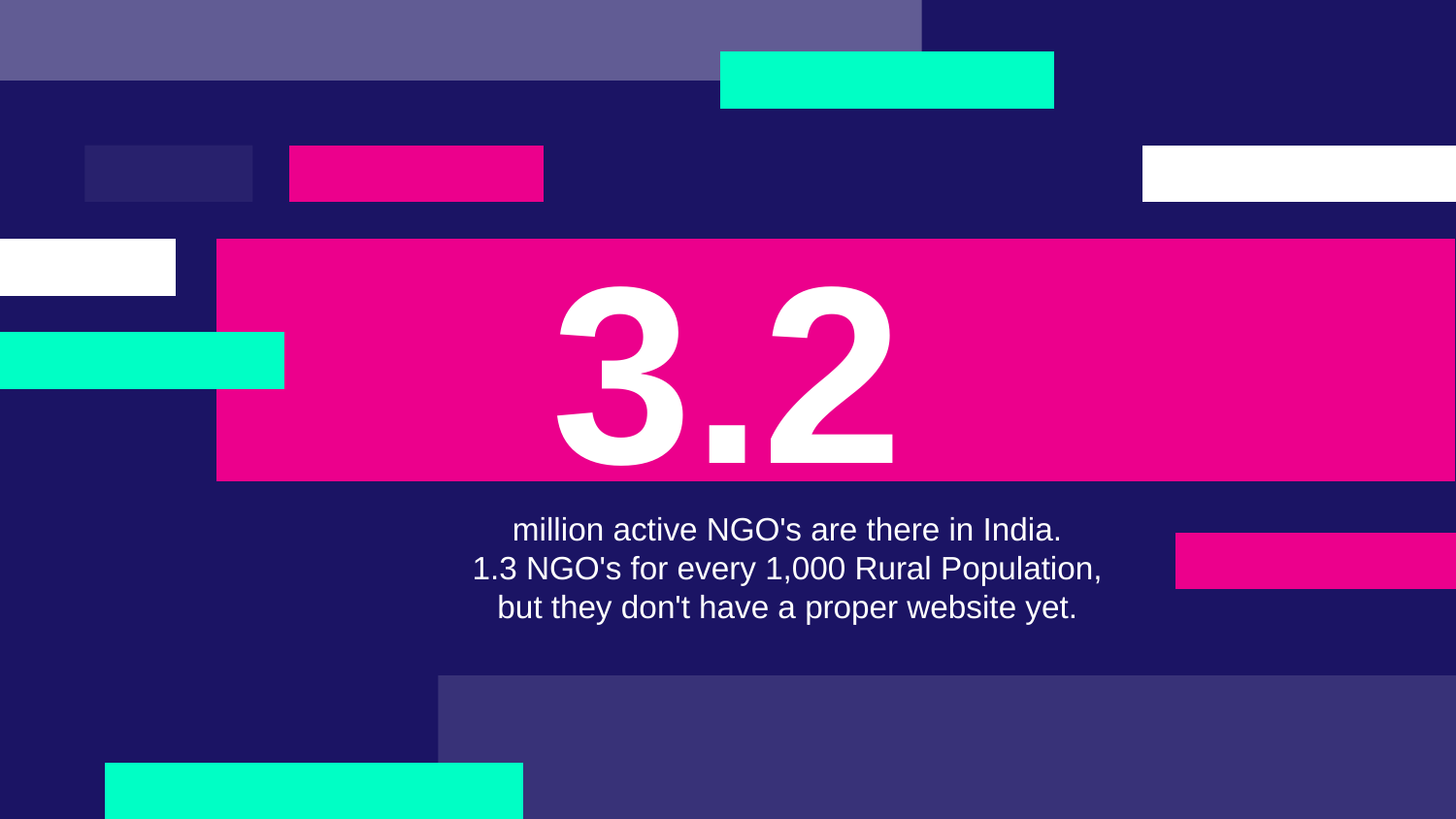

# 3.2
million active NGO's are there in India.
1.3 NGO's for every 1,000 Rural Population,
 but they don't have a proper website yet.